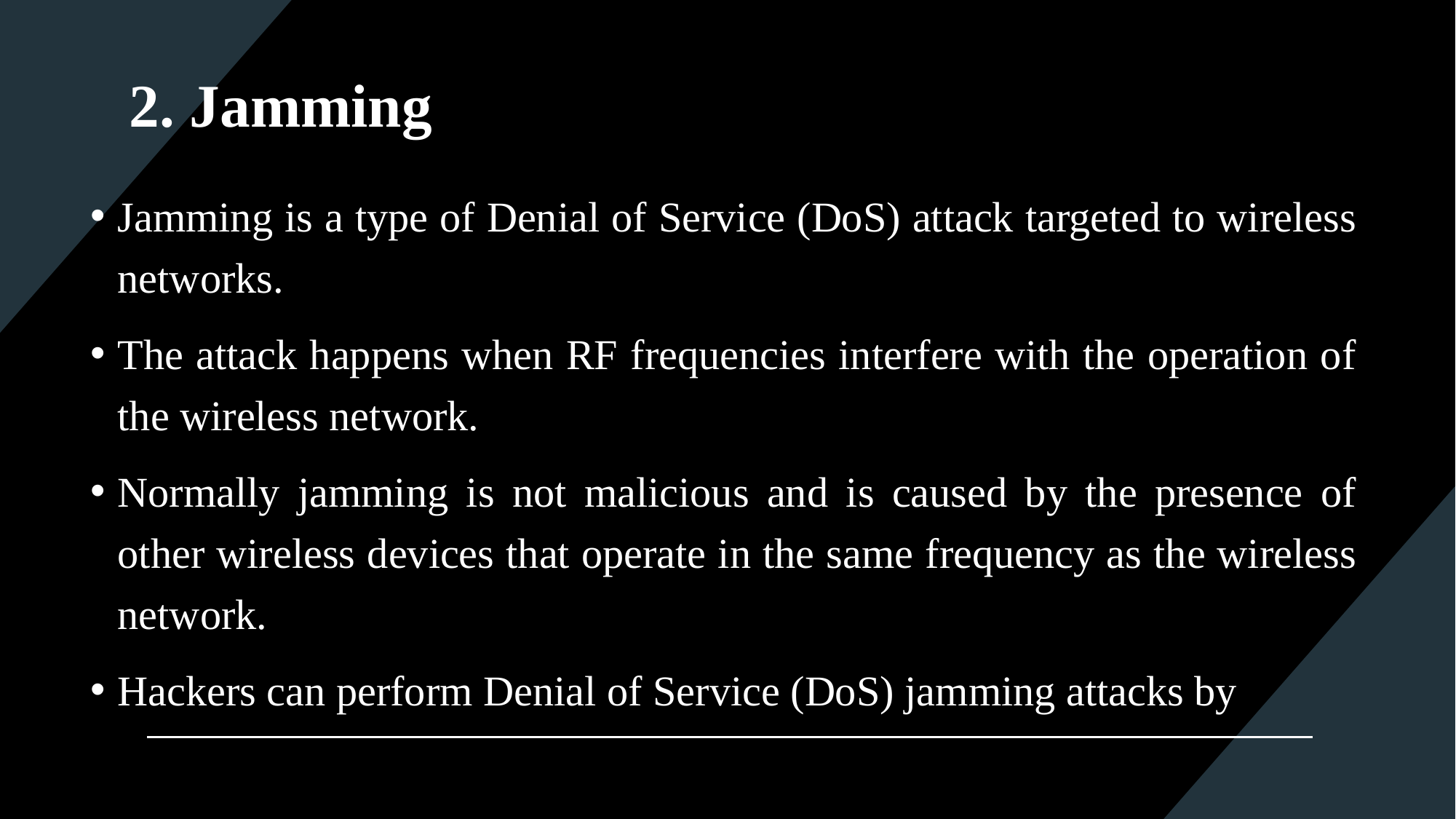

# 2. Jamming
Jamming is a type of Denial of Service (DoS) attack targeted to wireless networks.
The attack happens when RF frequencies interfere with the operation of the wireless network.
Normally jamming is not malicious and is caused by the presence of other wireless devices that operate in the same frequency as the wireless network.
Hackers can perform Denial of Service (DoS) jamming attacks by